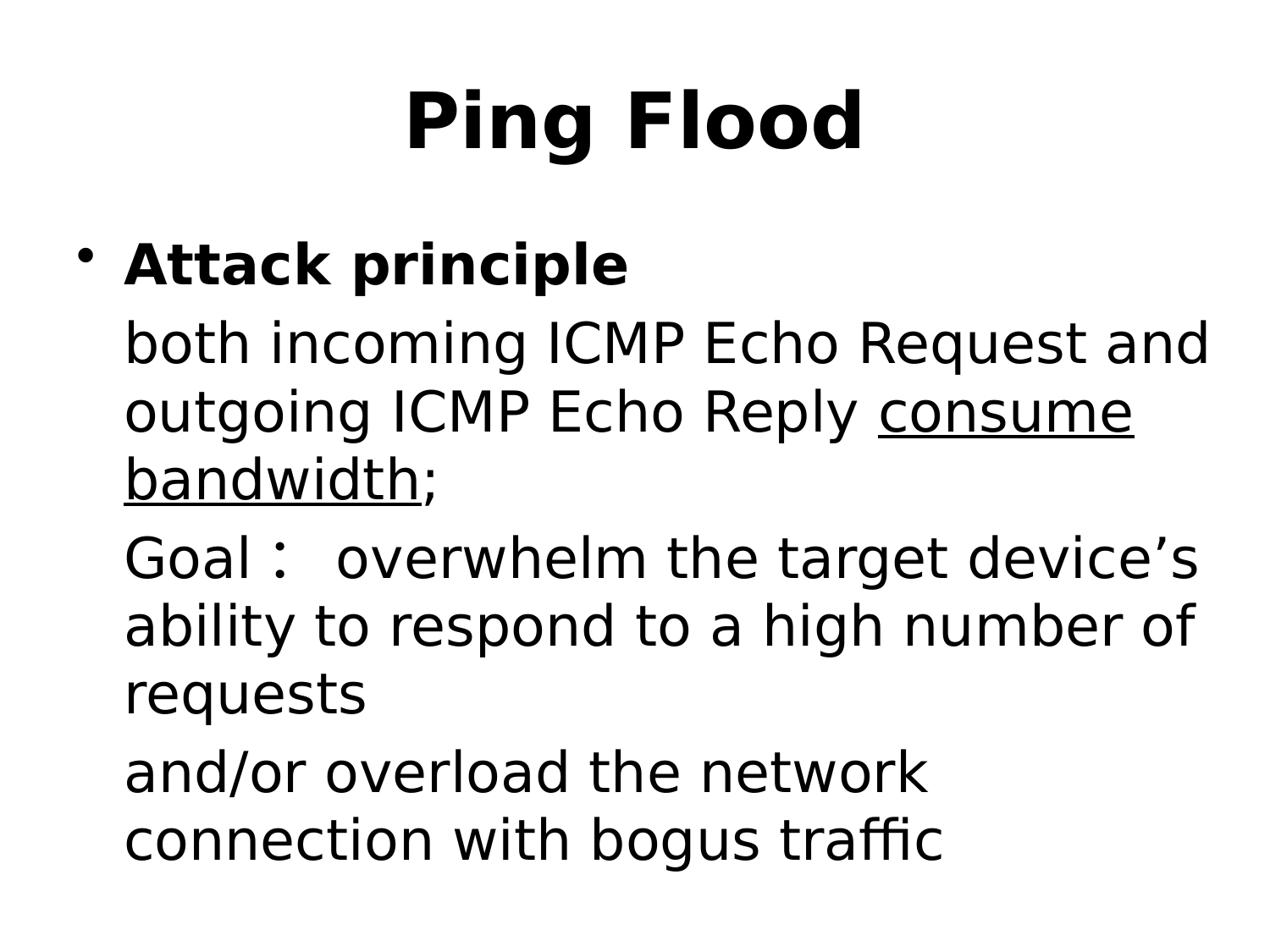

# Ping Flood
Attack principle
	both incoming ICMP Echo Request and outgoing ICMP Echo Reply consume bandwidth;
	Goal：overwhelm the target device’s ability to respond to a high number of requests
	and/or overload the network connection with bogus traffic